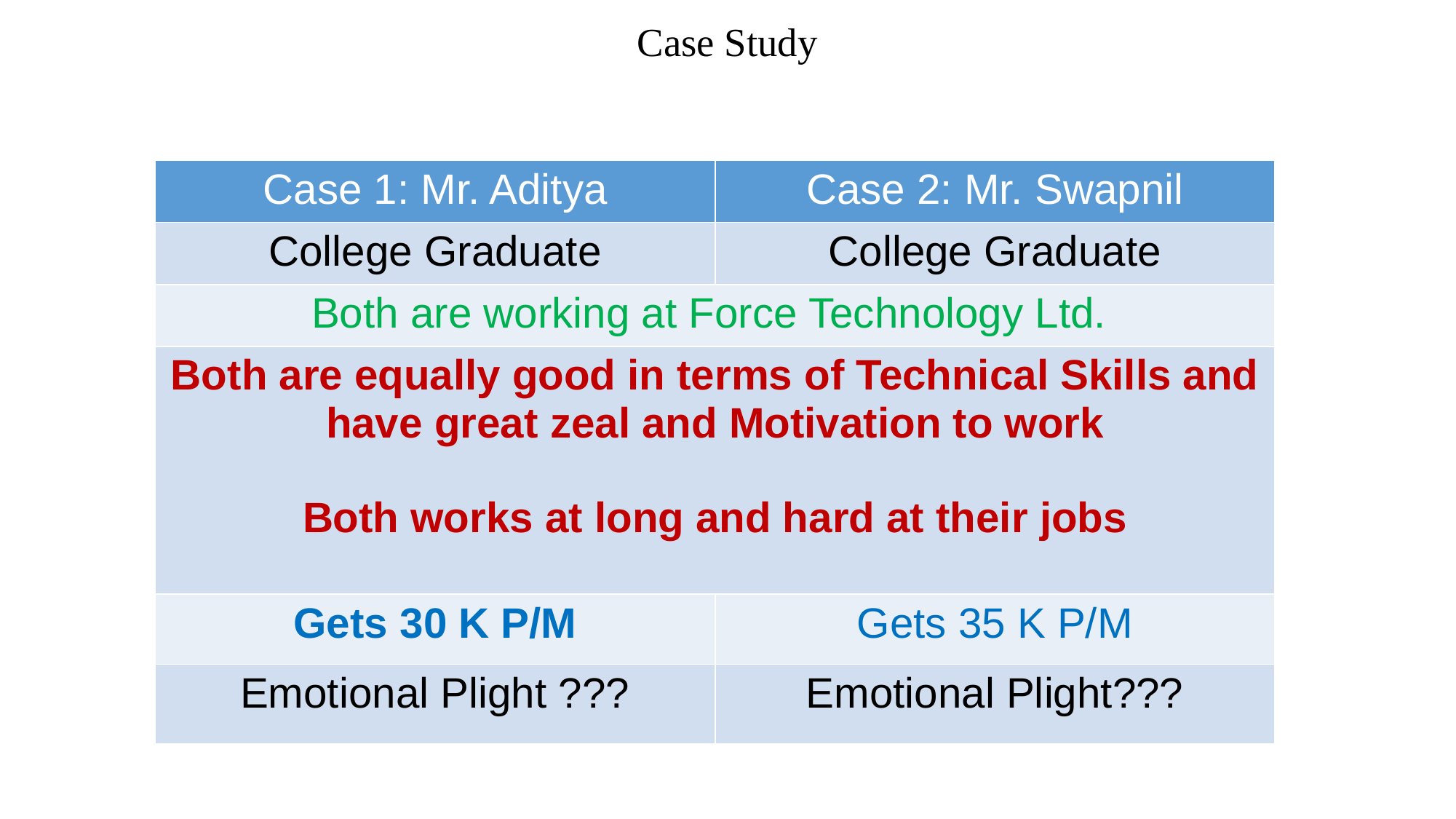

# Case Study
| Case 1: Mr. Aditya | Case 2: Mr. Swapnil |
| --- | --- |
| College Graduate | College Graduate |
| Both are working at Force Technology Ltd. |  |
| Both are equally good in terms of Technical Skills and have great zeal and Motivation to work Both works at long and hard at their jobs |  |
| Gets 30 K P/M | Gets 35 K P/M |
| Emotional Plight ??? | Emotional Plight??? |